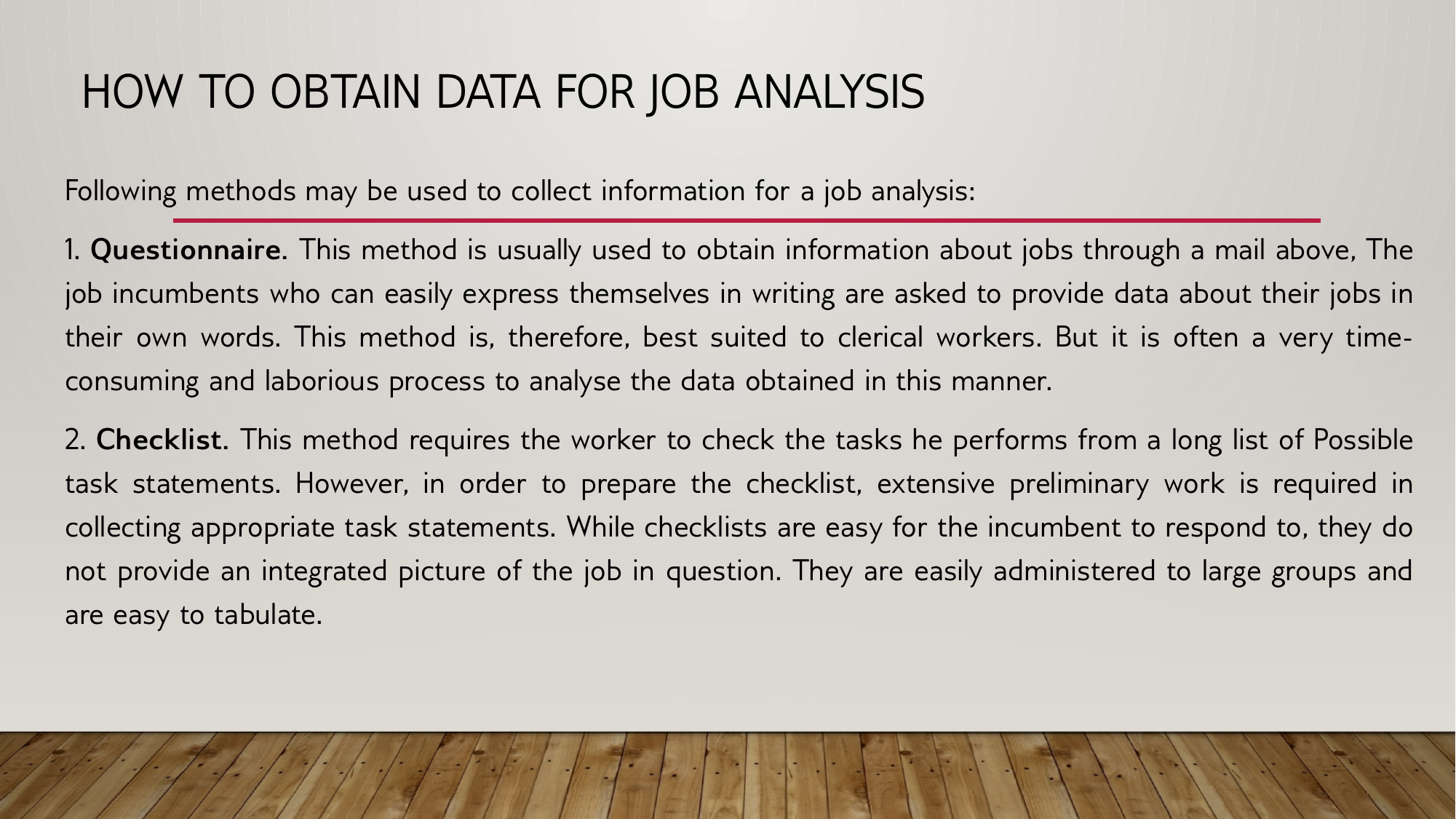

# How to obtain Data for Job Analysis
Following methods may be used to collect information for a job analysis:
1. Questionnaire. This method is usually used to obtain information about jobs through a mail above, The job incumbents who can easily express themselves in writing are asked to provide data about their jobs in their own words. This method is, therefore, best suited to clerical workers. But it is often a very time-consuming and laborious process to analyse the data obtained in this manner.
2. Checklist. This method requires the worker to check the tasks he performs from a long list of Possible task statements. However, in order to prepare the checklist, extensive preliminary work is required in collecting appropriate task statements. While checklists are easy for the incumbent to respond to, they do not provide an integrated picture of the job in question. They are easily administered to large groups and are easy to tabulate.